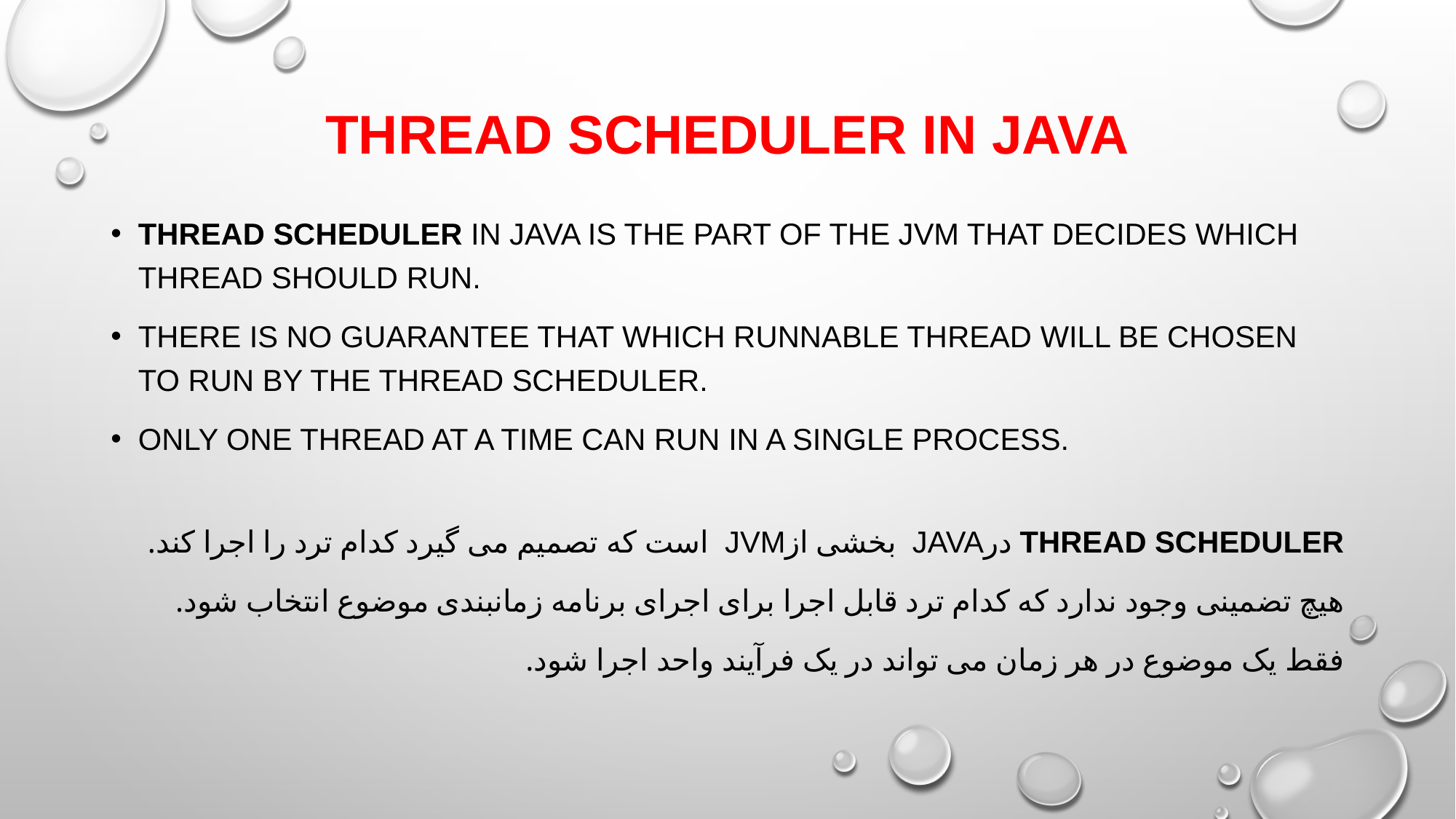

# Thread Scheduler in Java
Thread scheduler in java is the part of the JVM that decides which thread should run.
There is no guarantee that which runnable thread will be chosen to run by the thread scheduler.
Only one thread at a time can run in a single process.
Thread scheduler درjava  بخشی ازJVM  است که تصمیم می گیرد کدام ترد را اجرا کند.
هیچ تضمینی وجود ندارد که کدام ترد قابل اجرا برای اجرای برنامه زمانبندی موضوع انتخاب شود.
فقط یک موضوع در هر زمان می تواند در یک فرآیند واحد اجرا شود.